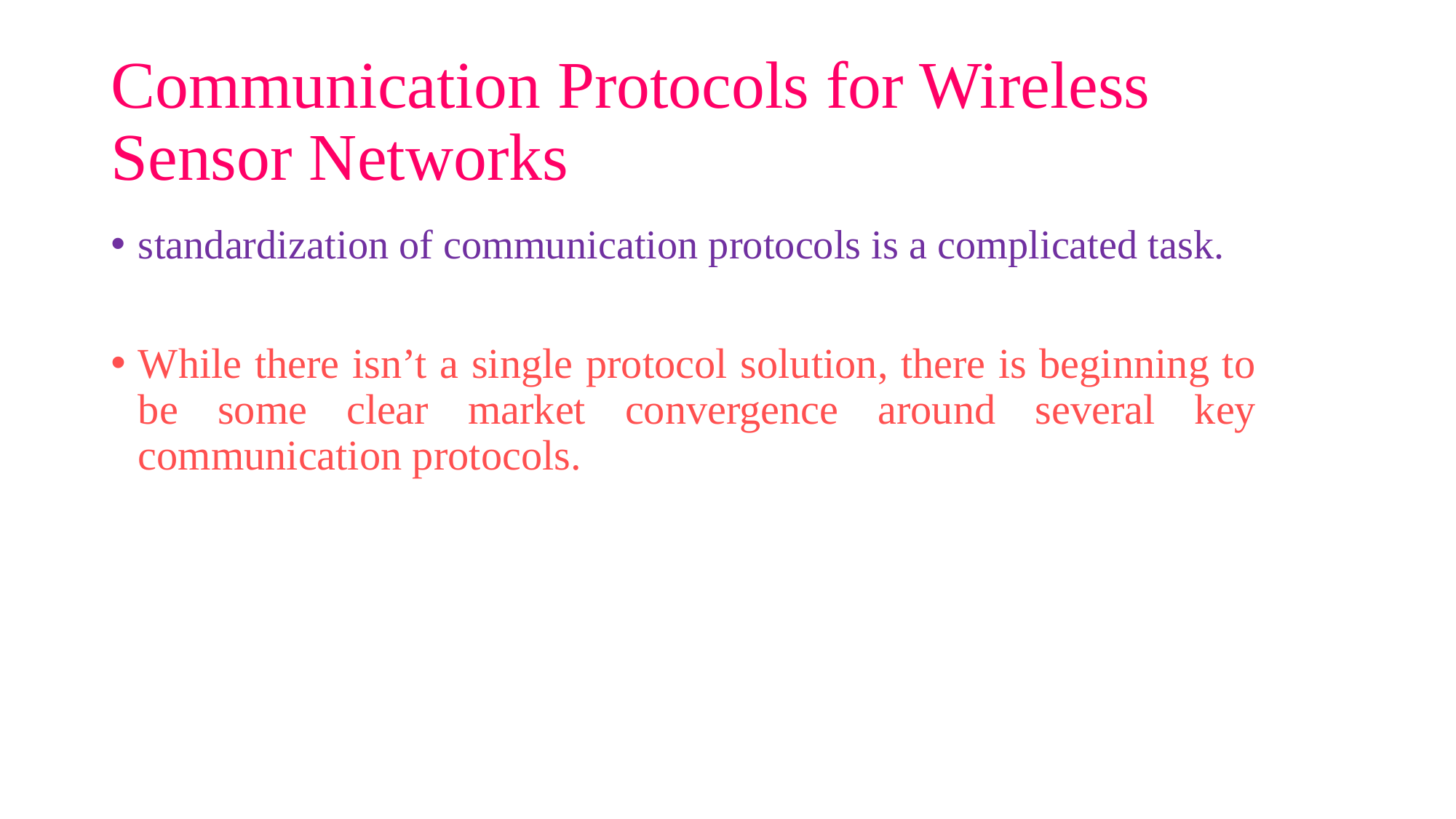

# Communication Protocols for Wireless Sensor Networks
standardization of communication protocols is a complicated task.
While there isn’t a single protocol solution, there is beginning to be some clear market convergence around several key communication protocols.